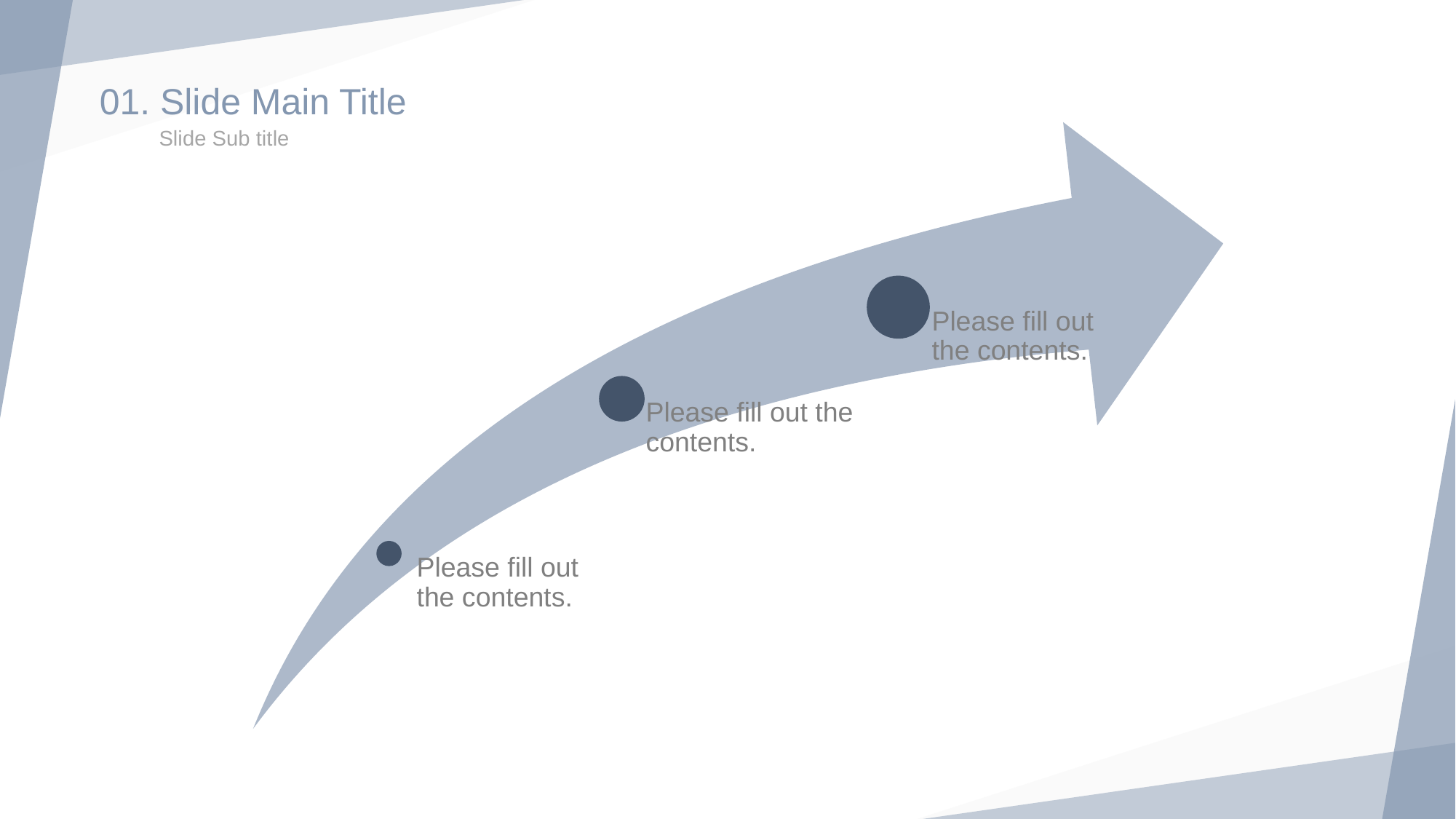

01. Slide Main Title
Slide Sub title

Please fill out the contents.

Please fill out the contents.

Please fill out the contents.